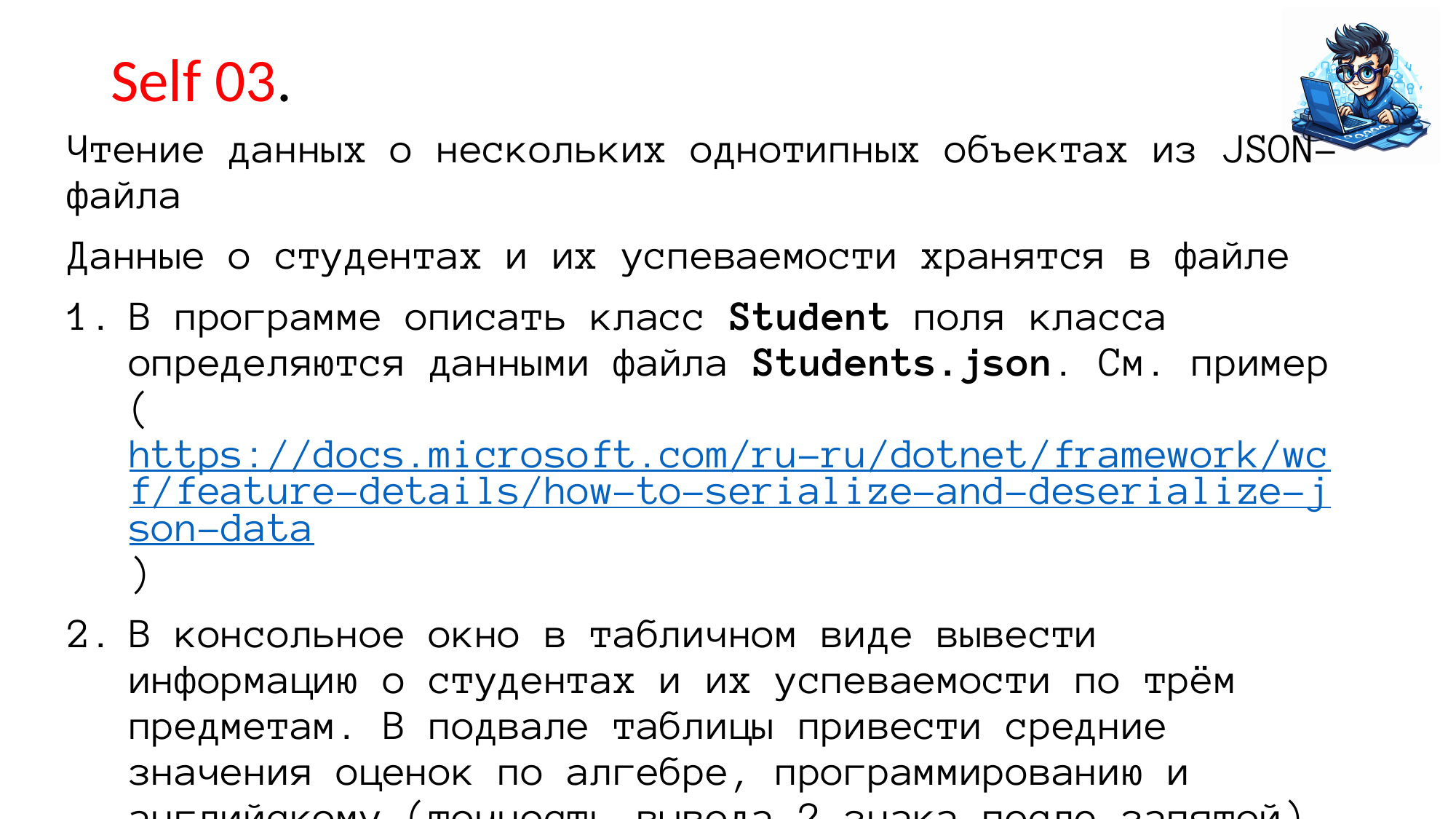

# Self 03.
Чтение данных о нескольких однотипных объектах из JSON-файла
Данные о студентах и их успеваемости хранятся в файле
В программе описать класс Student поля класса определяются данными файла Students.json. См. пример (https://docs.microsoft.com/ru-ru/dotnet/framework/wcf/feature-details/how-to-serialize-and-deserialize-json-data)
В консольное окно в табличном виде вывести информацию о студентах и их успеваемости по трём предметам. В подвале таблицы привести средние значения оценок по алгебре, программированию и английскому (точность вывода 2 знака после запятой).